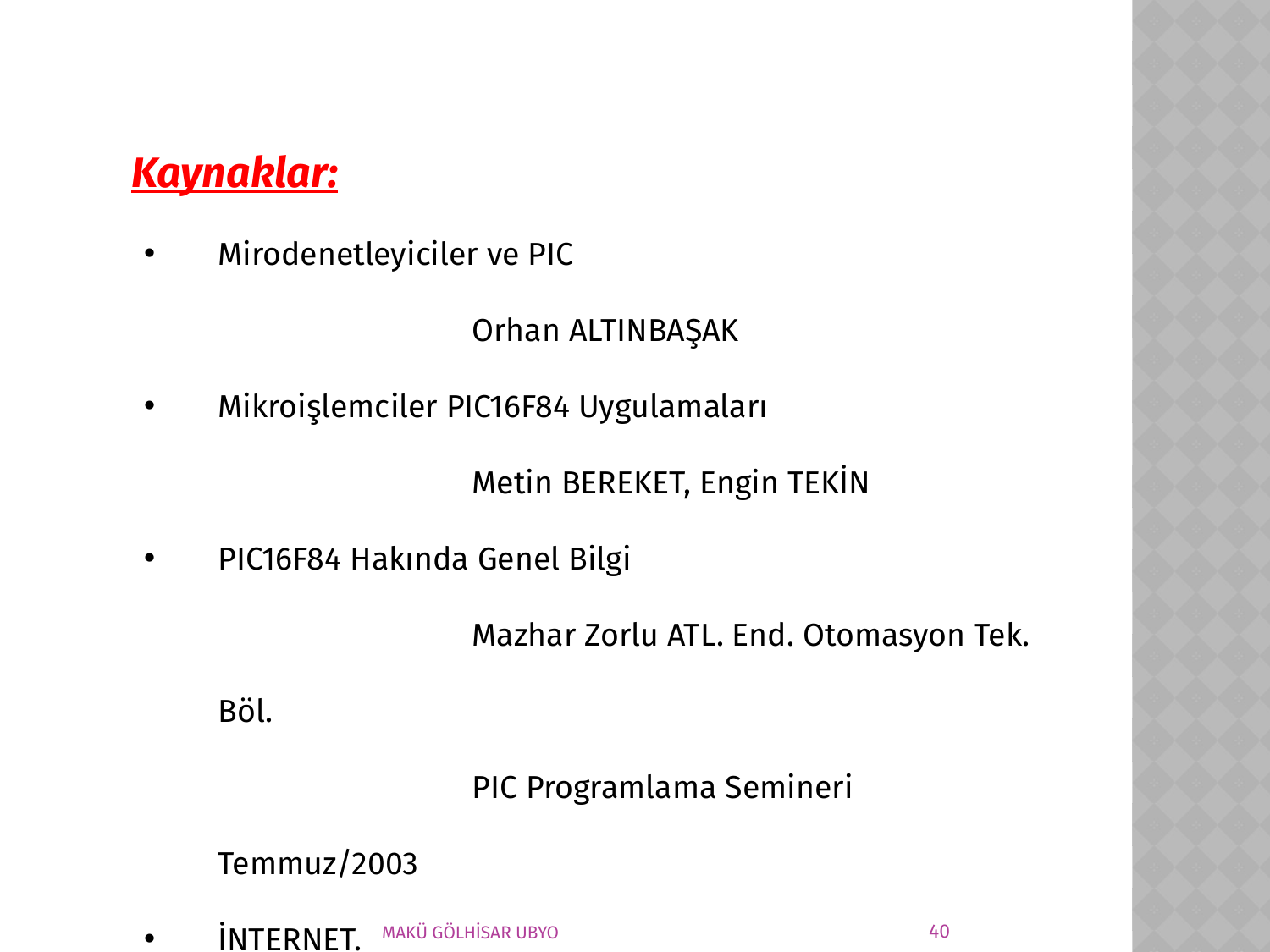

Kaynaklar:
Mirodenetleyiciler ve PIC
			Orhan ALTINBAŞAK
Mikroişlemciler PIC16F84 Uygulamaları
			Metin BEREKET, Engin TEKİN
PIC16F84 Hakında Genel Bilgi
			Mazhar Zorlu ATL. End. Otomasyon Tek. Böl.
			PIC Programlama Semineri Temmuz/2003
İNTERNET.
40
MAKÜ GÖLHİSAR UBYO